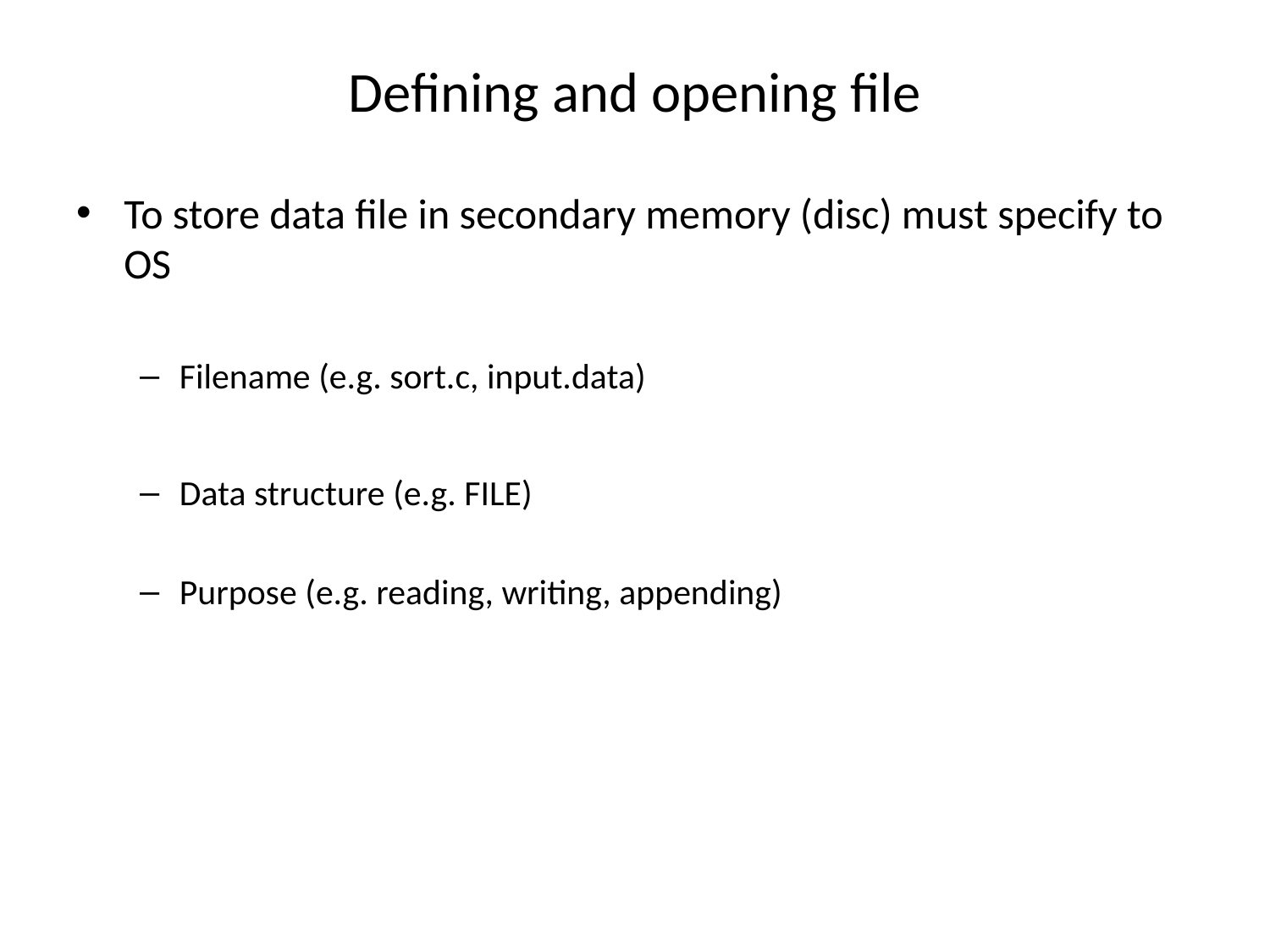

# Defining and opening file
To store data file in secondary memory (disc) must specify to OS

Filename (e.g. sort.c, input.data)

Data structure (e.g. FILE)

Purpose (e.g. reading, writing, appending)